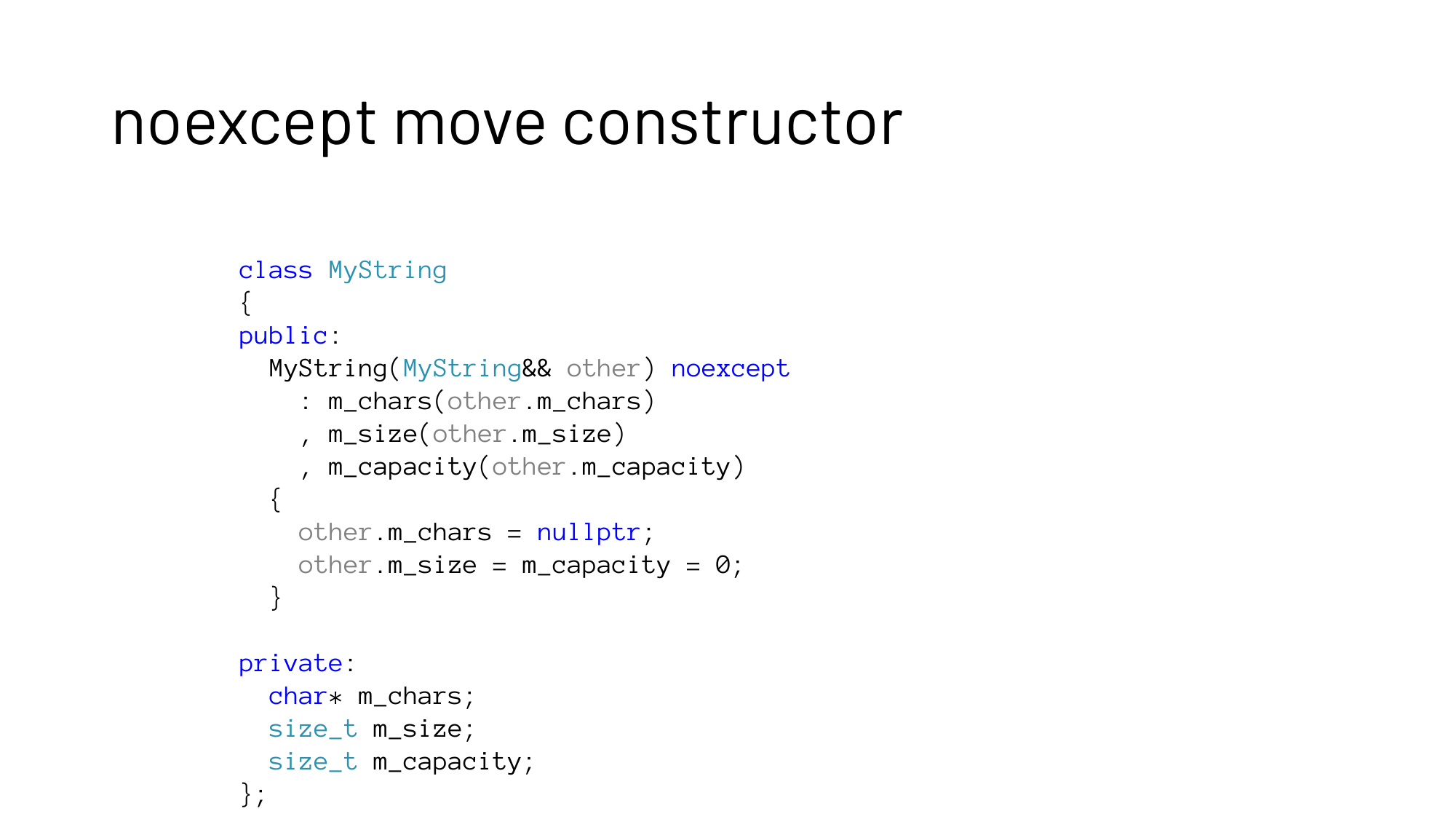

# noexcept move constructor
class MyString
{
public:
  MyString(MyString&& other) noexcept
    : m_chars(other.m_chars)
    , m_size(other.m_size)
    , m_capacity(other.m_capacity)
  {
    other.m_chars = nullptr;
    other.m_size = m_capacity = 0;
  }

private:
  char* m_chars;
  size_t m_size;
  size_t m_capacity;
};